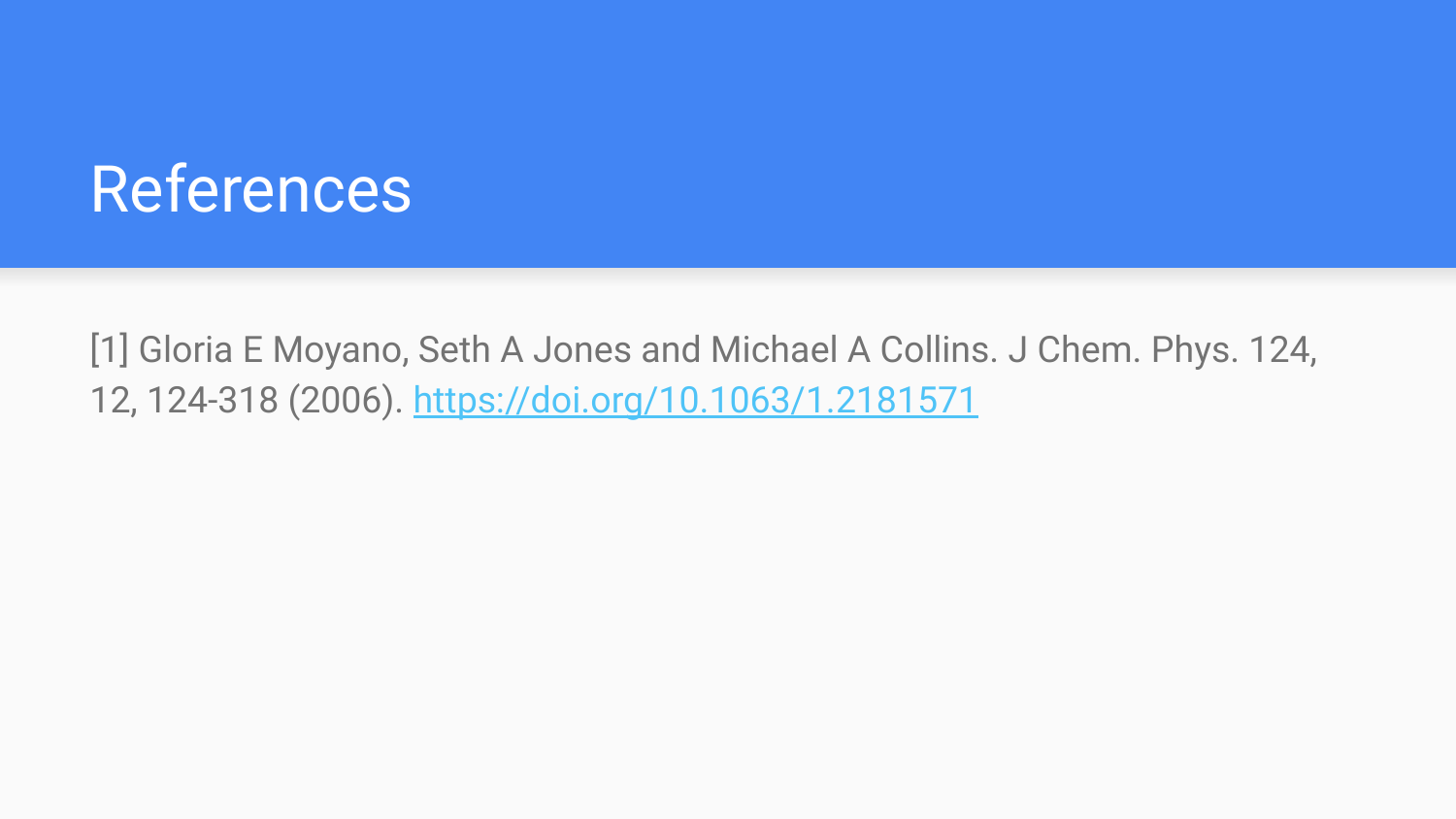

# References
[1] Gloria E Moyano, Seth A Jones and Michael A Collins. J Chem. Phys. 124, 12, 124-318 (2006). https://doi.org/10.1063/1.2181571